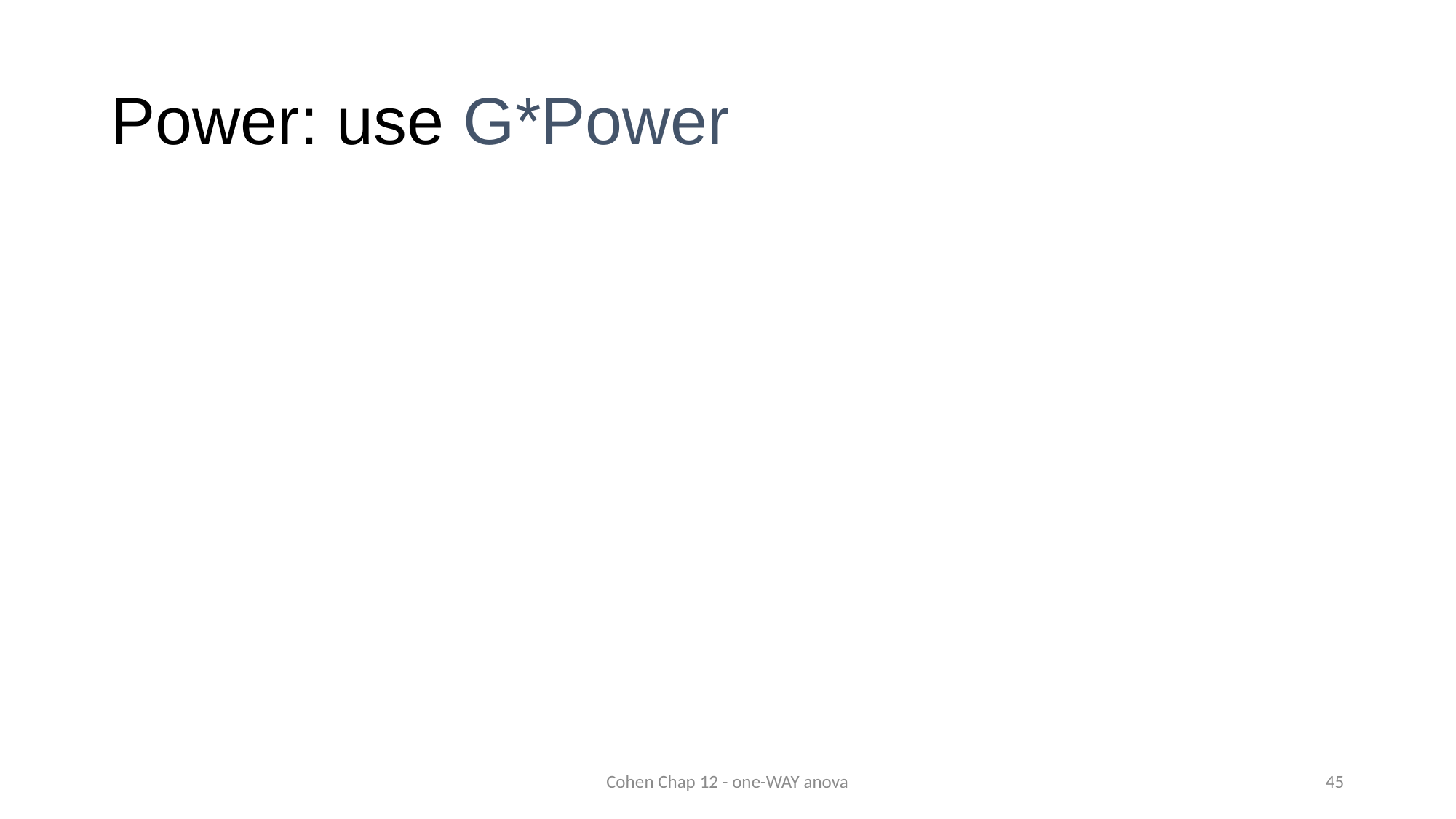

# Power: use G*Power
Cohen Chap 12 - one-WAY anova
45